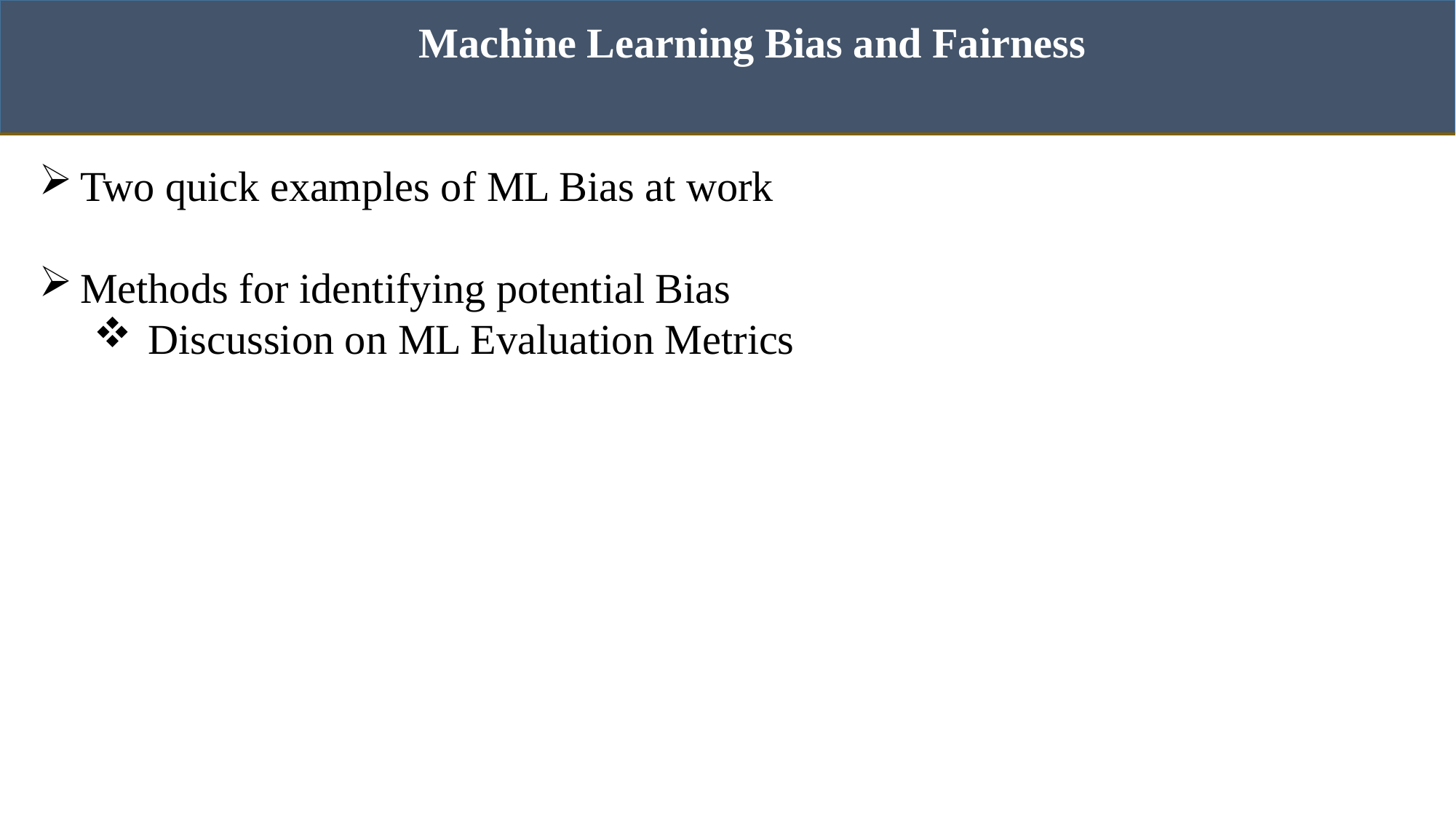

Machine Learning Bias and Fairness
Two quick examples of ML Bias at work

Methods for identifying potential Bias
Discussion on ML Evaluation Metrics